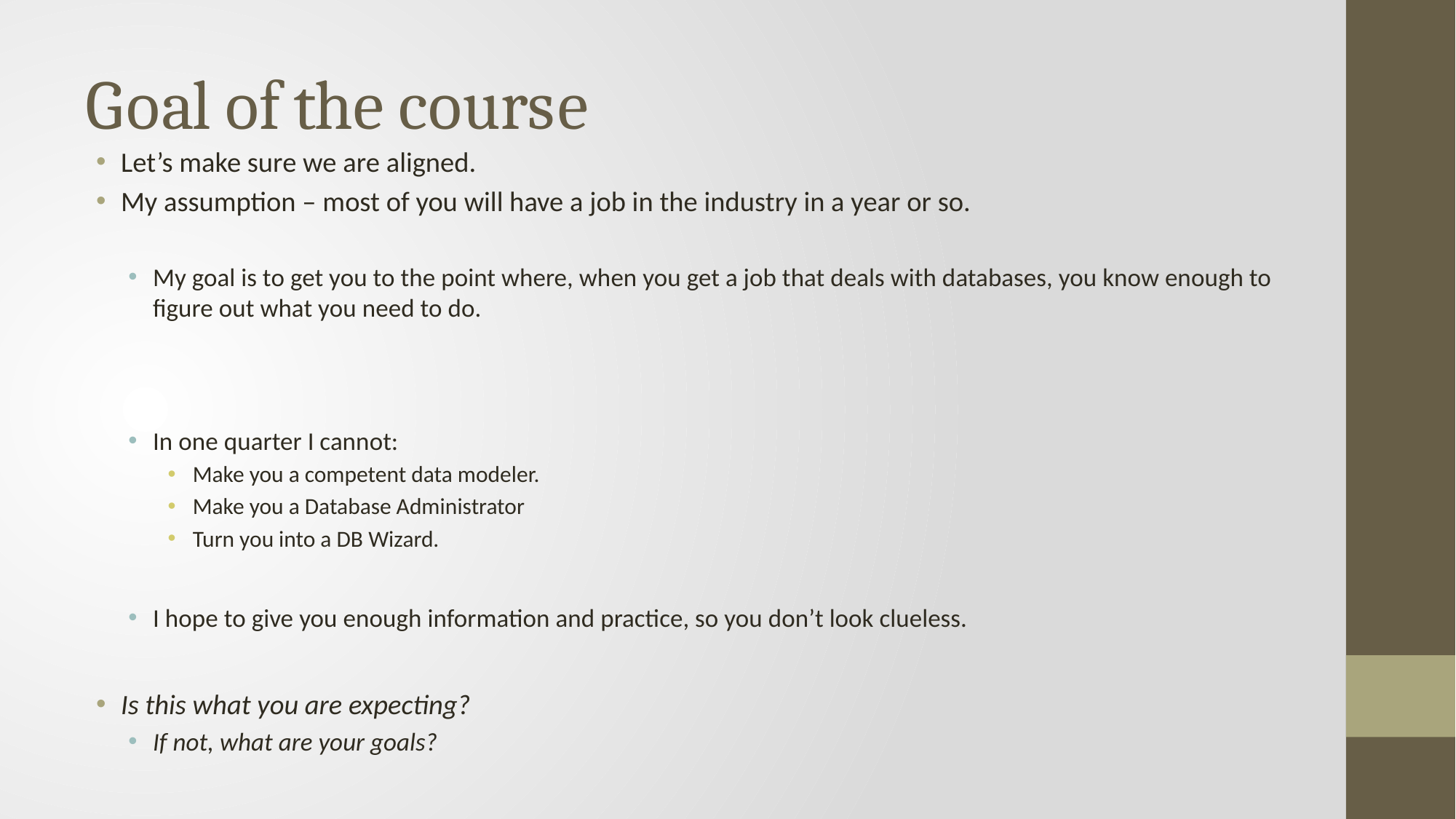

# Goal of the course
Let’s make sure we are aligned.
My assumption – most of you will have a job in the industry in a year or so.

My goal is to get you to the point where, when you get a job that deals with databases, you know enough to figure out what you need to do.

In one quarter I cannot:
Make you a competent data modeler.
Make you a Database Administrator
Turn you into a DB Wizard.

I hope to give you enough information and practice, so you don’t look clueless.

Is this what you are expecting?
If not, what are your goals?